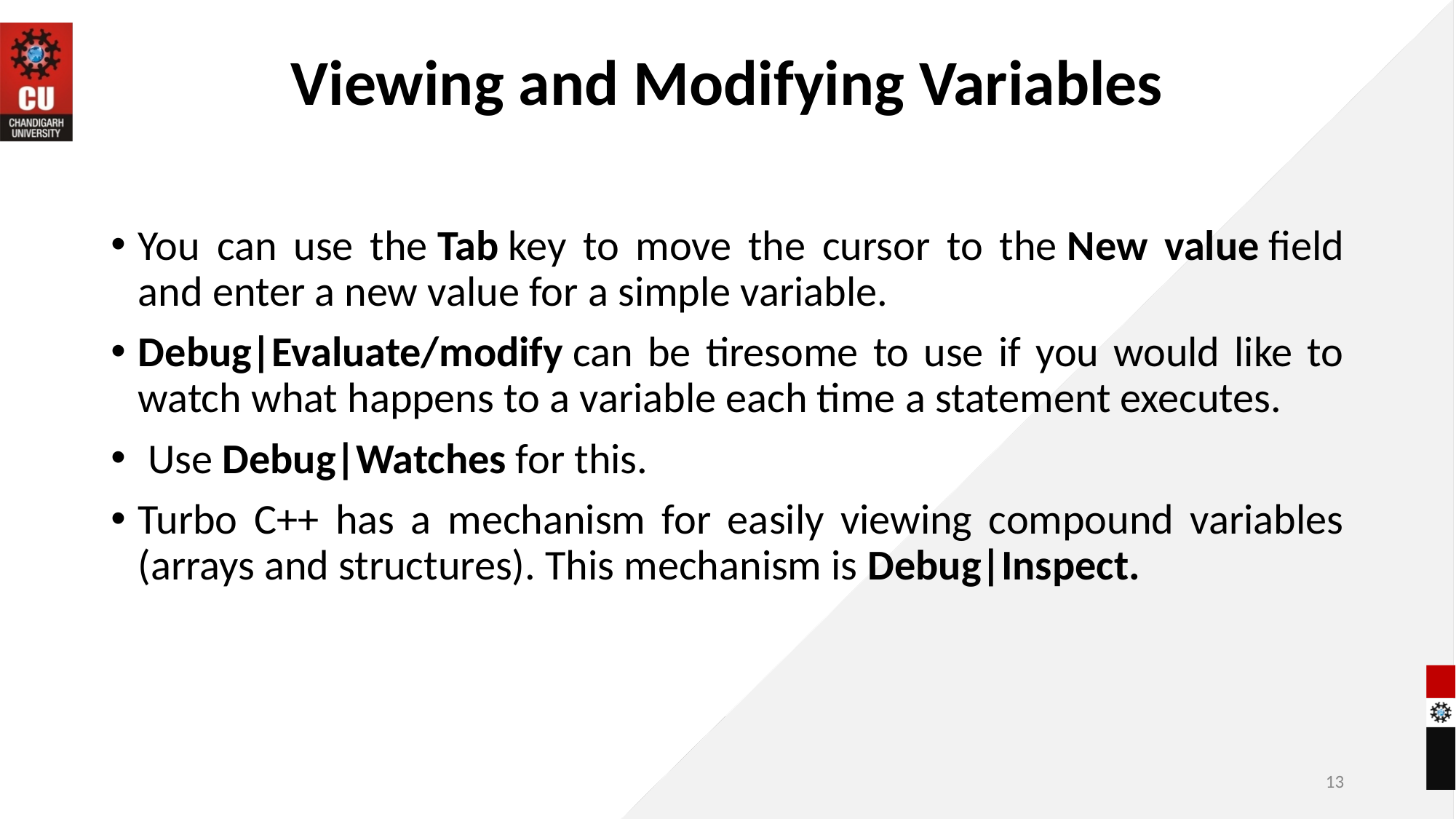

# Viewing and Modifying Variables
You can use the Tab key to move the cursor to the New value field and enter a new value for a simple variable.
Debug|Evaluate/modify can be tiresome to use if you would like to watch what happens to a variable each time a statement executes.
 Use Debug|Watches for this.
Turbo C++ has a mechanism for easily viewing compound variables (arrays and structures). This mechanism is Debug|Inspect.

13